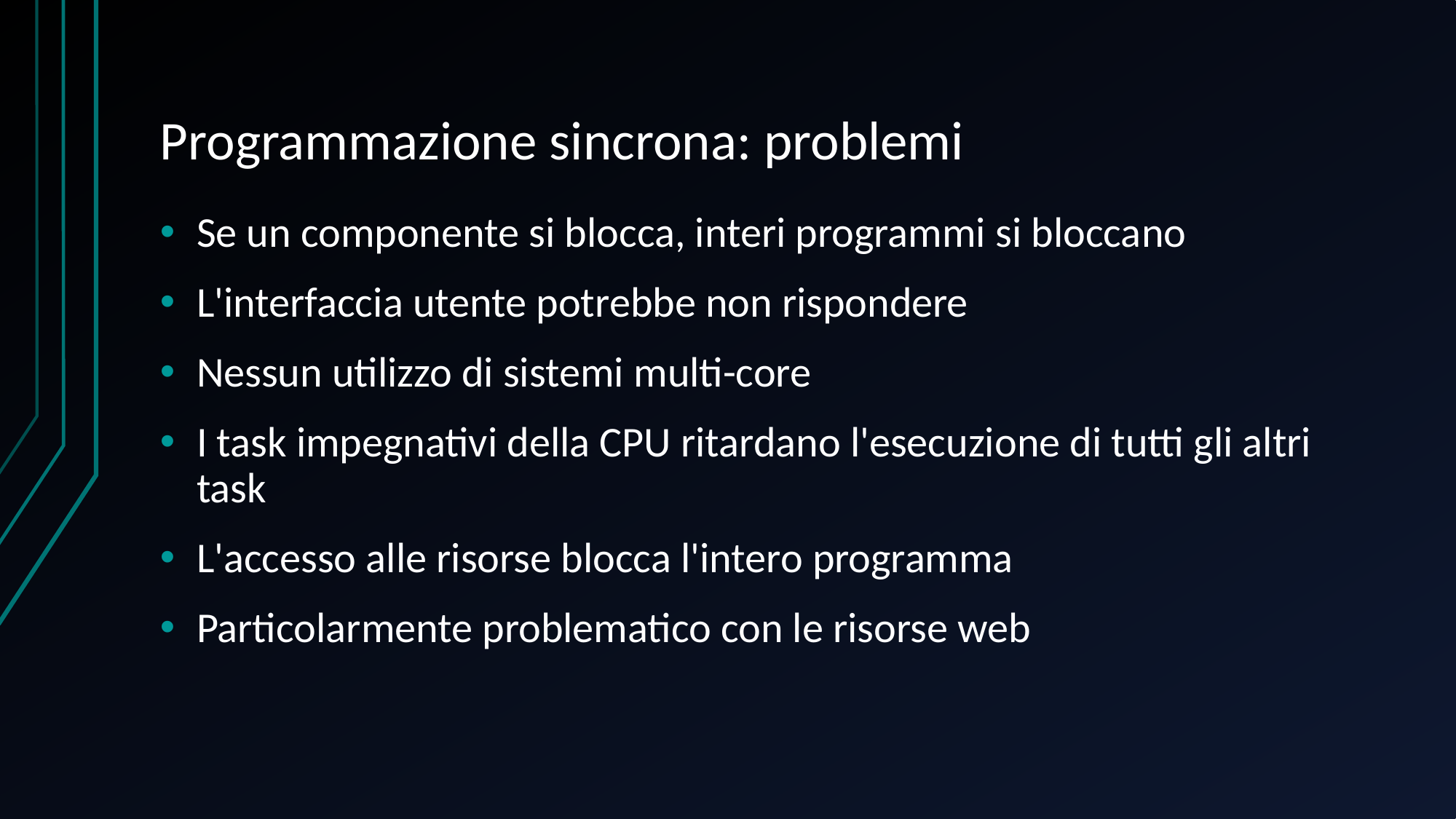

# Programmazione sincrona: problemi
Se un componente si blocca, interi programmi si bloccano
L'interfaccia utente potrebbe non rispondere
Nessun utilizzo di sistemi multi-core
I task impegnativi della CPU ritardano l'esecuzione di tutti gli altri task
L'accesso alle risorse blocca l'intero programma
Particolarmente problematico con le risorse web